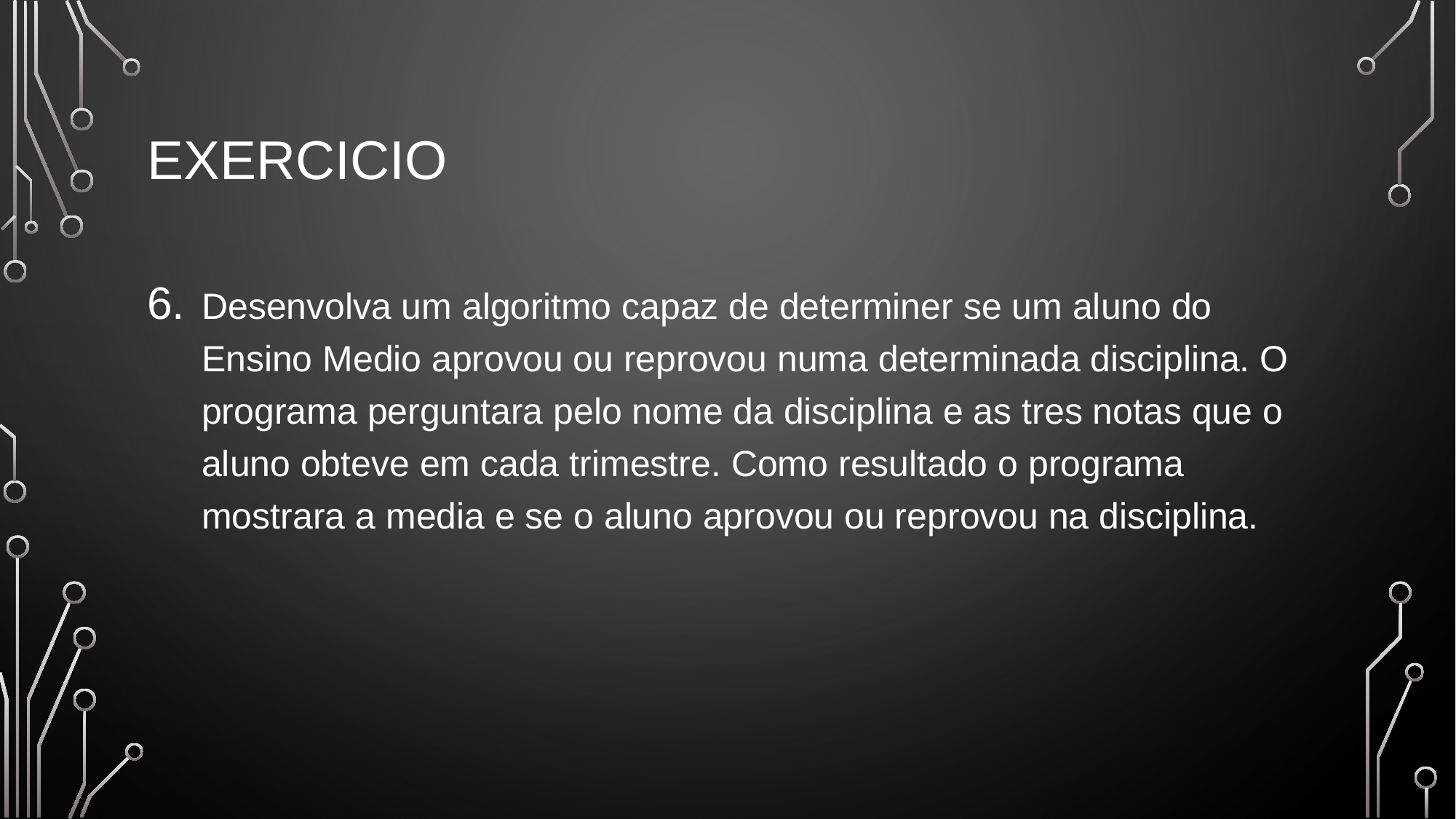

# exercicio
Desenvolva um algoritmo capaz de determiner se um aluno do Ensino Medio aprovou ou reprovou numa determinada disciplina. O programa perguntara pelo nome da disciplina e as tres notas que o aluno obteve em cada trimestre. Como resultado o programa mostrara a media e se o aluno aprovou ou reprovou na disciplina.